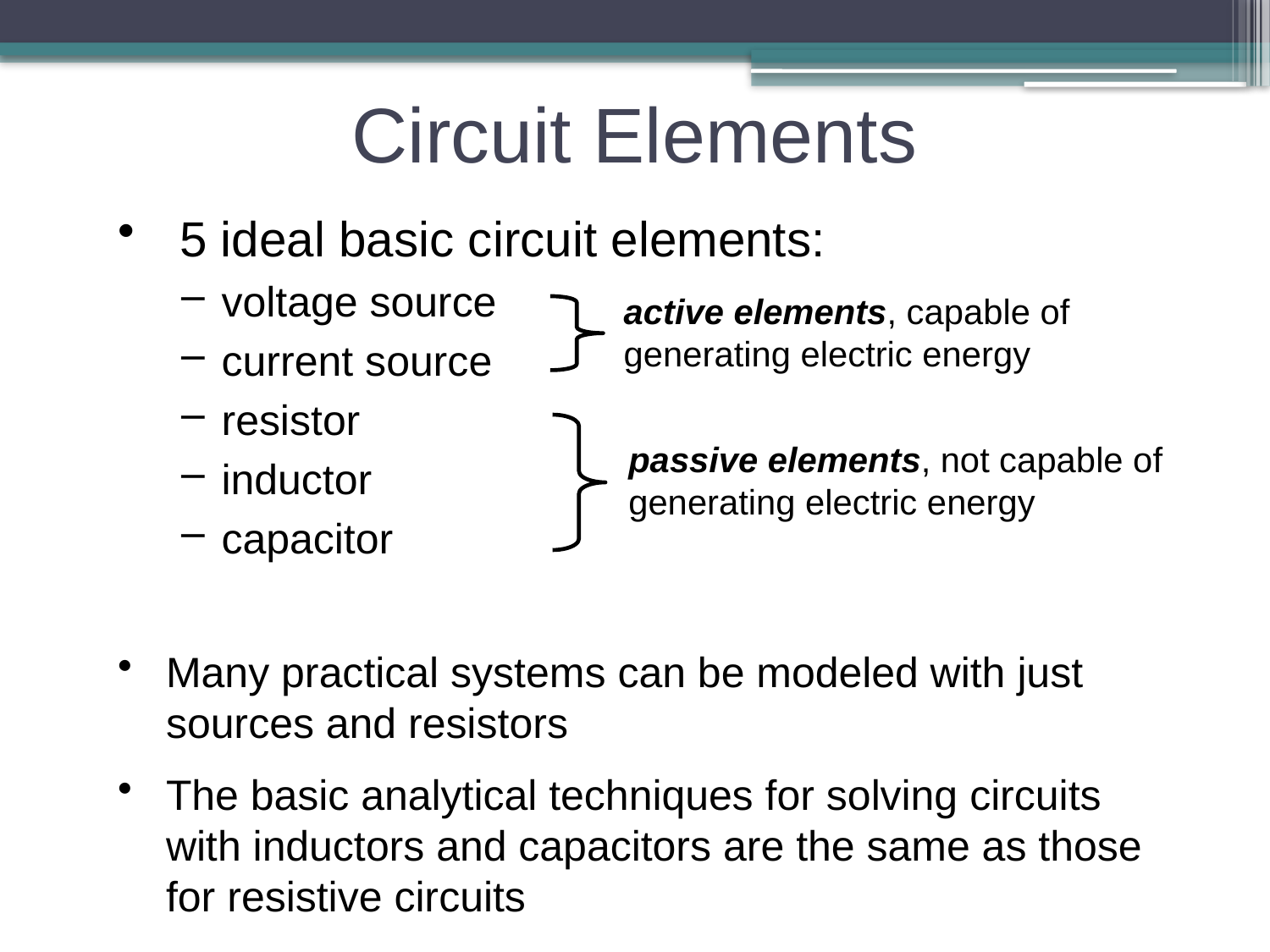

Circuit Elements
 5 ideal basic circuit elements:
voltage source
current source
resistor
inductor
capacitor

Many practical systems can be modeled with just sources and resistors
The basic analytical techniques for solving circuits with inductors and capacitors are the same as those for resistive circuits
active elements, capable of
generating electric energy

passive elements, not capable of
generating electric energy